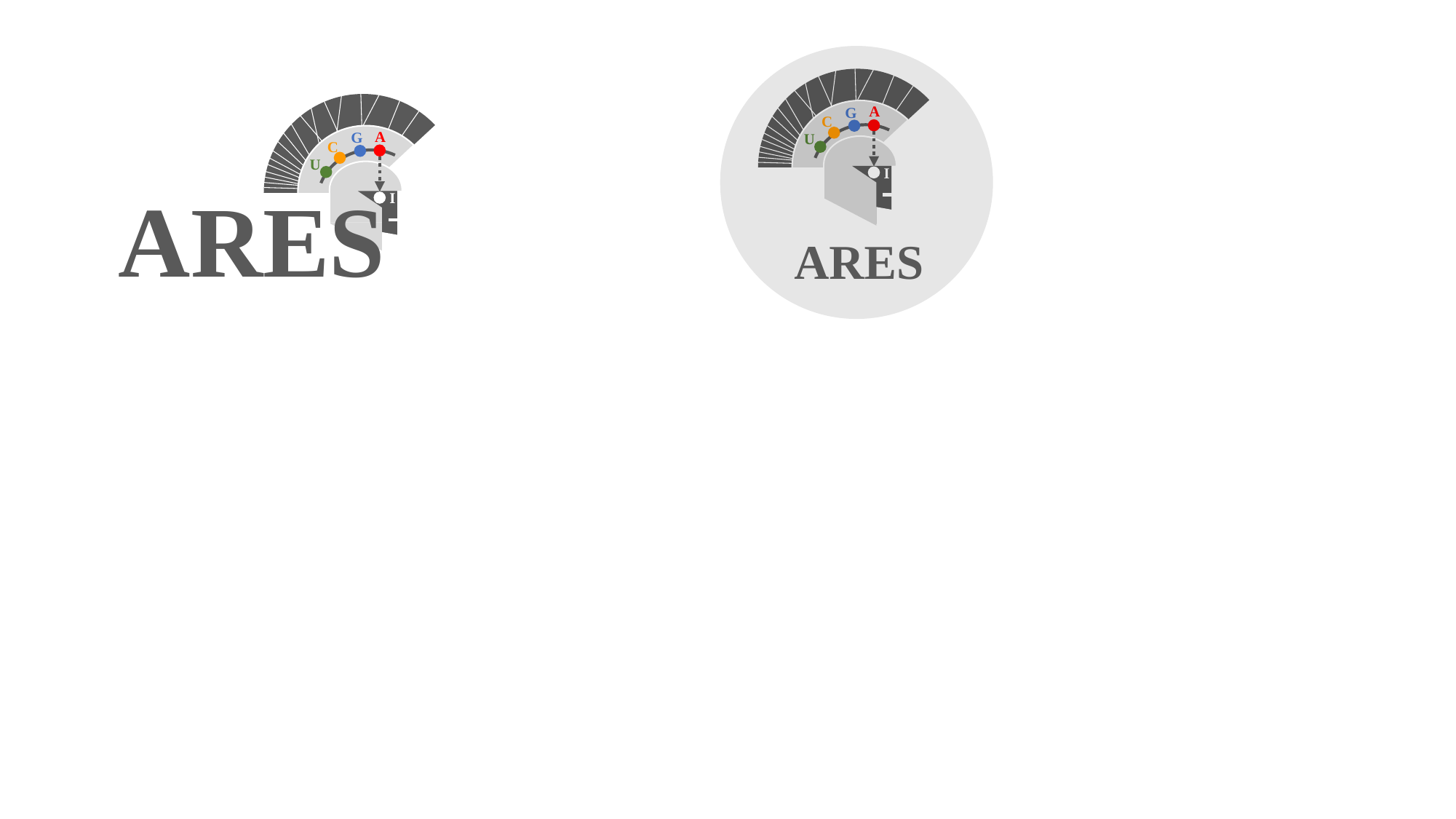

A
G

C

A

G
U

C

U

I

ARES
I

ARES